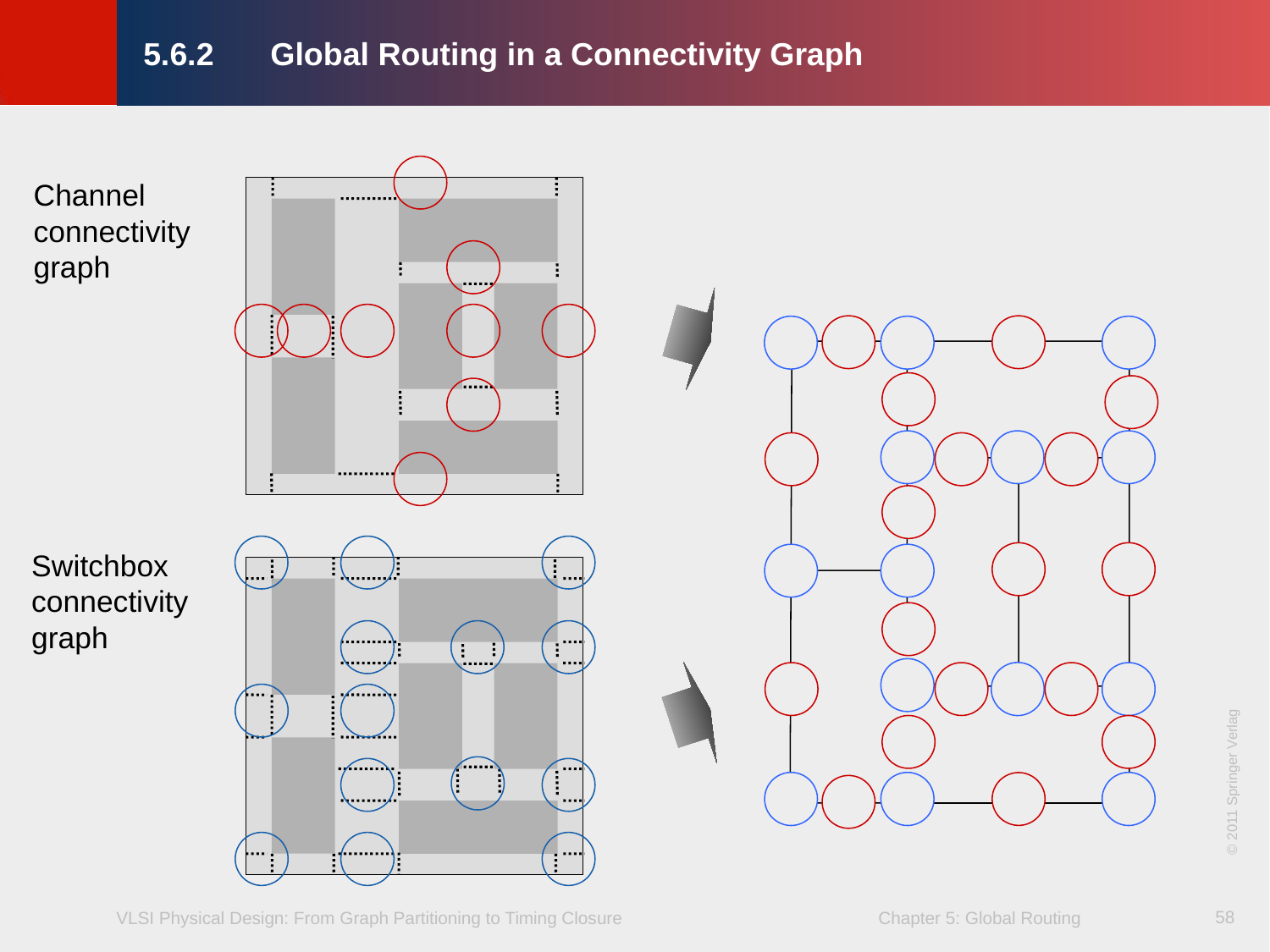

# 5.6.2	Global Routing in a Connectivity Graph

Channel
connectivity
graph

Switchbox
connectivity
graph

58